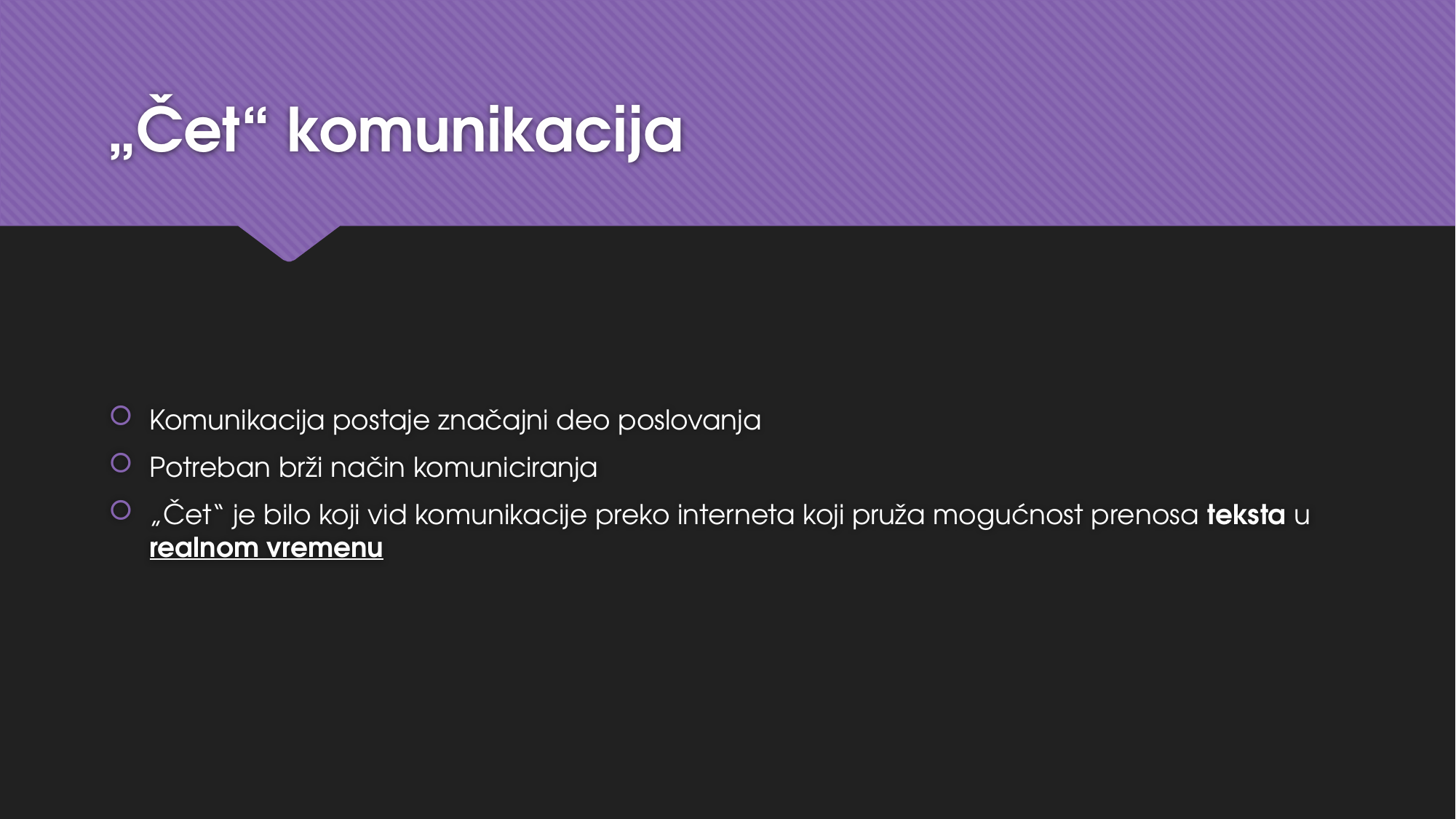

# „Čet“ komunikacija
Komunikacija postaje značajni deo poslovanja
Potreban brži način komuniciranja
„Čet“ je bilo koji vid komunikacije preko interneta koji pruža mogućnost prenosa teksta u realnom vremenu